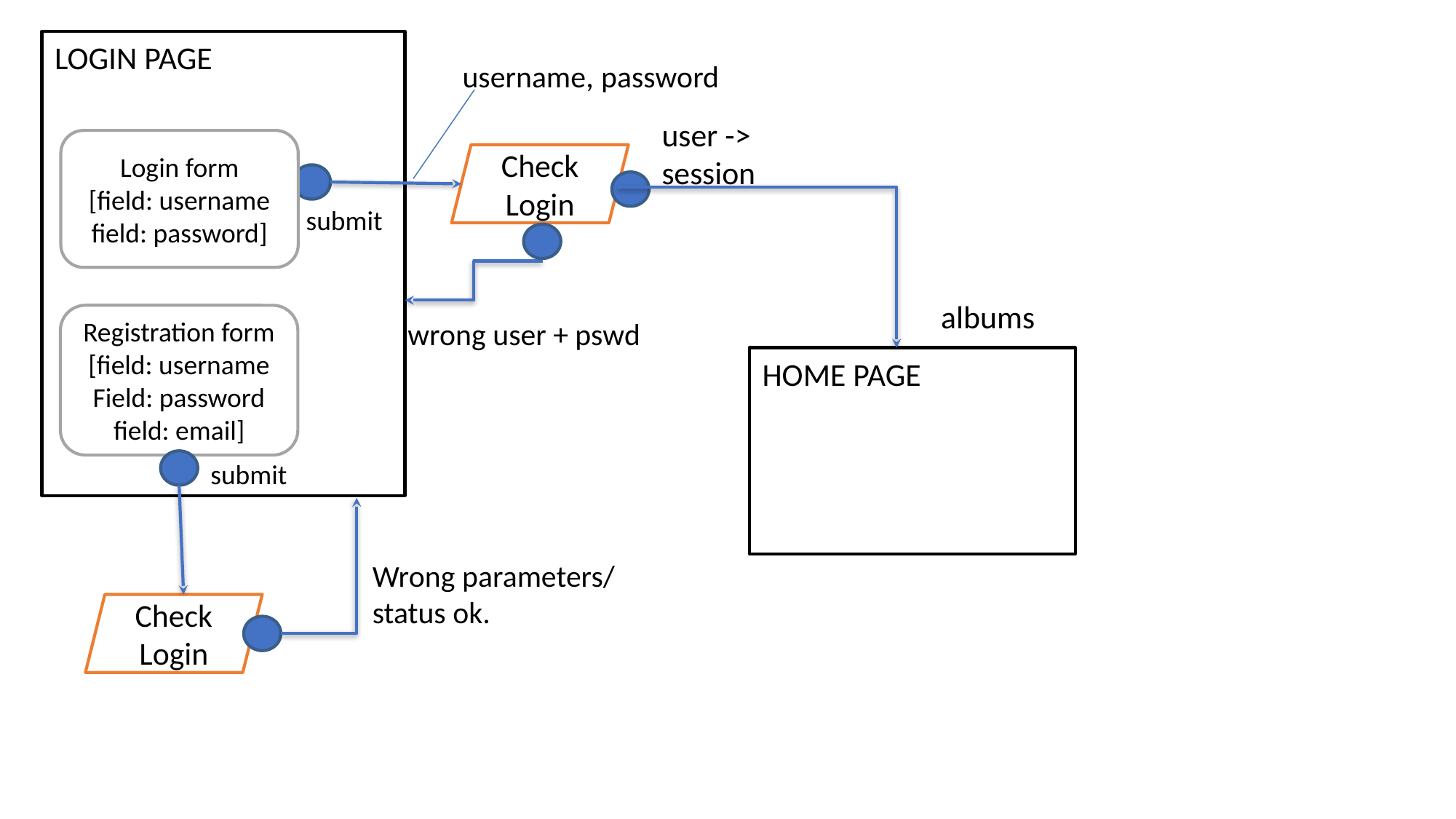

LOGIN PAGE
username, password
user -> session
Login form
[field: username
field: password]
Check
Login

submit

albums

Registration form
[field: username
Field: password
field: email]

wrong user + pswd
HOME PAGE

submit
Wrong parameters/ status ok.
Check
Login